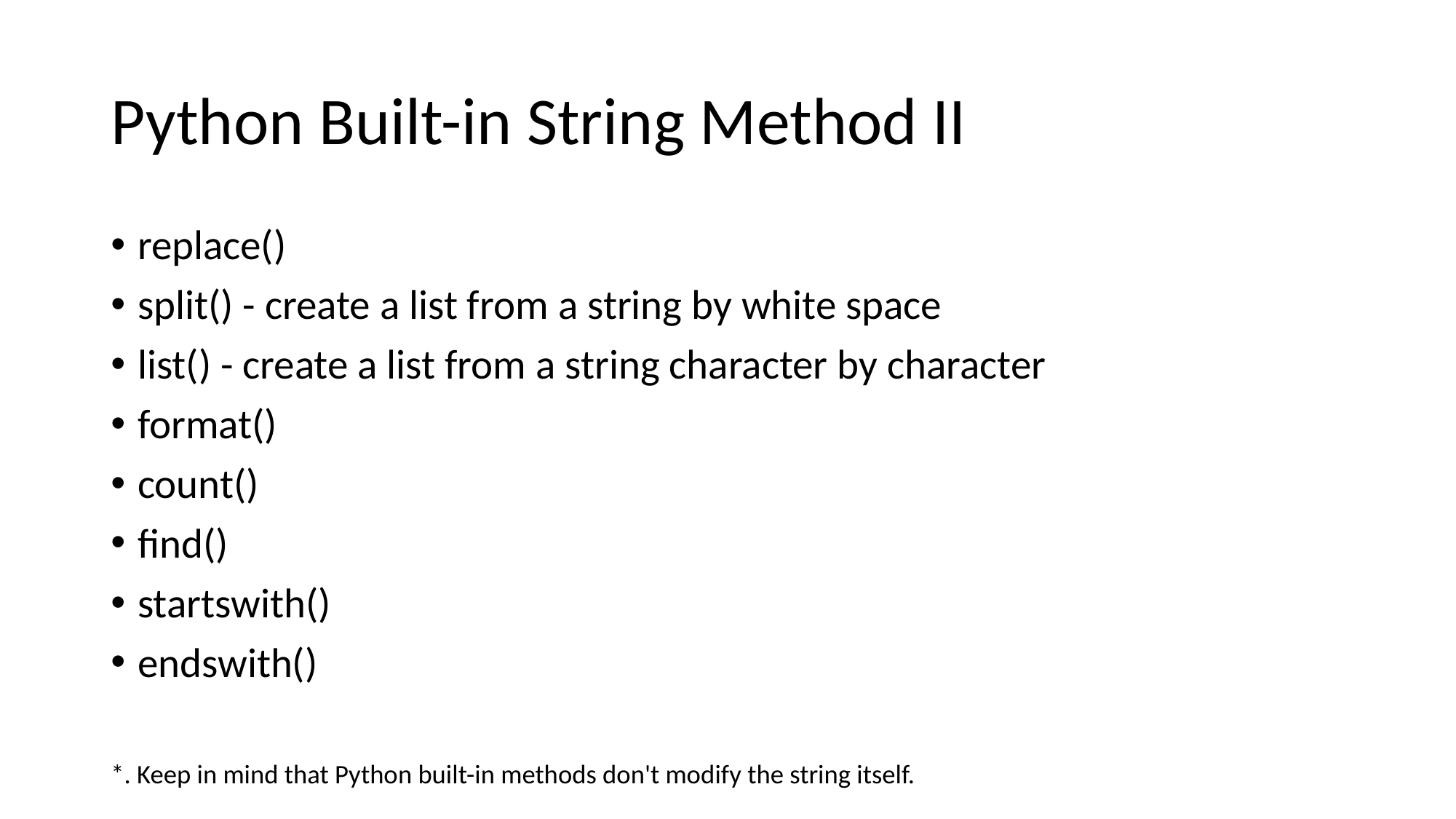

# Python Built-in String Method II
replace()
split() - create a list from a string by white space
list() - create a list from a string character by character
format()
count()
find()
startswith()
endswith()

*. Keep in mind that Python built-in methods don't modify the string itself.